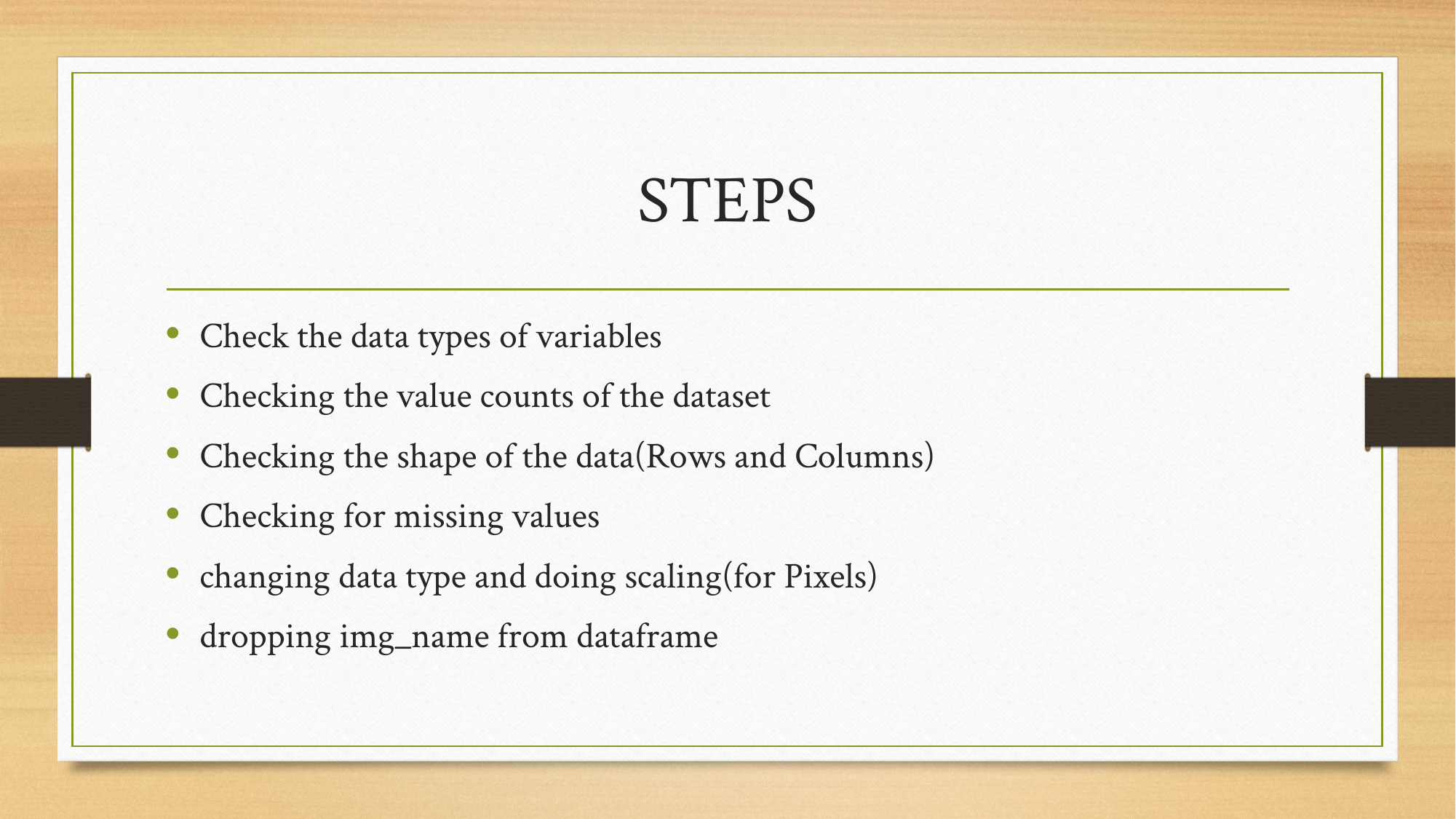

# STEPS
Check the data types of variables
Checking the value counts of the dataset
Checking the shape of the data(Rows and Columns)
Checking for missing values
changing data type and doing scaling(for Pixels)
dropping img_name from dataframe